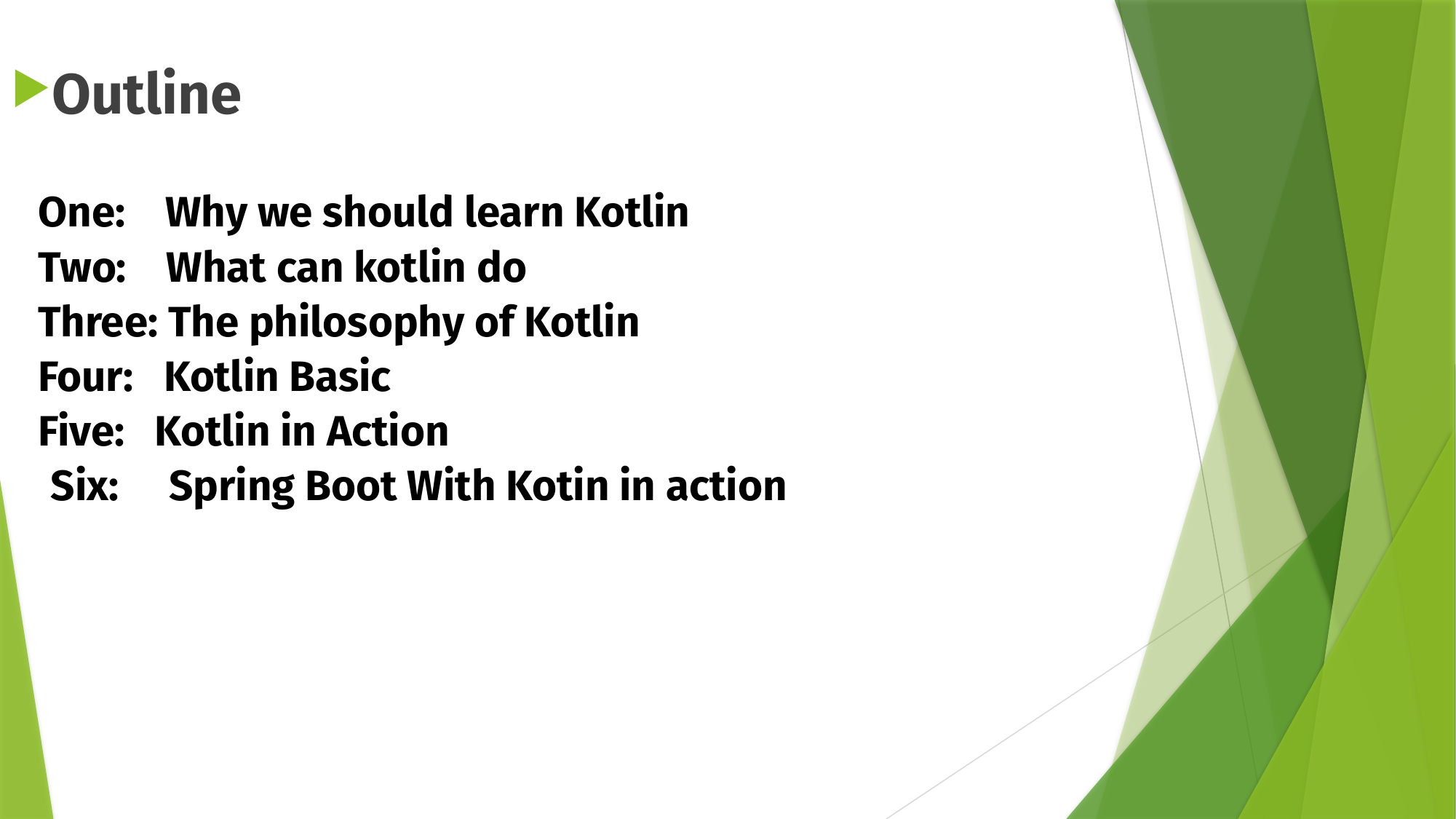

Outline

  	One:    Why we should learn Kotlin
  	Two:    What can kotlin do
  	Three: The philosophy of Kotlin
	Four:   Kotlin Basic
  	Five:   Kotlin in Action
    Six:     Spring Boot With Kotin in action